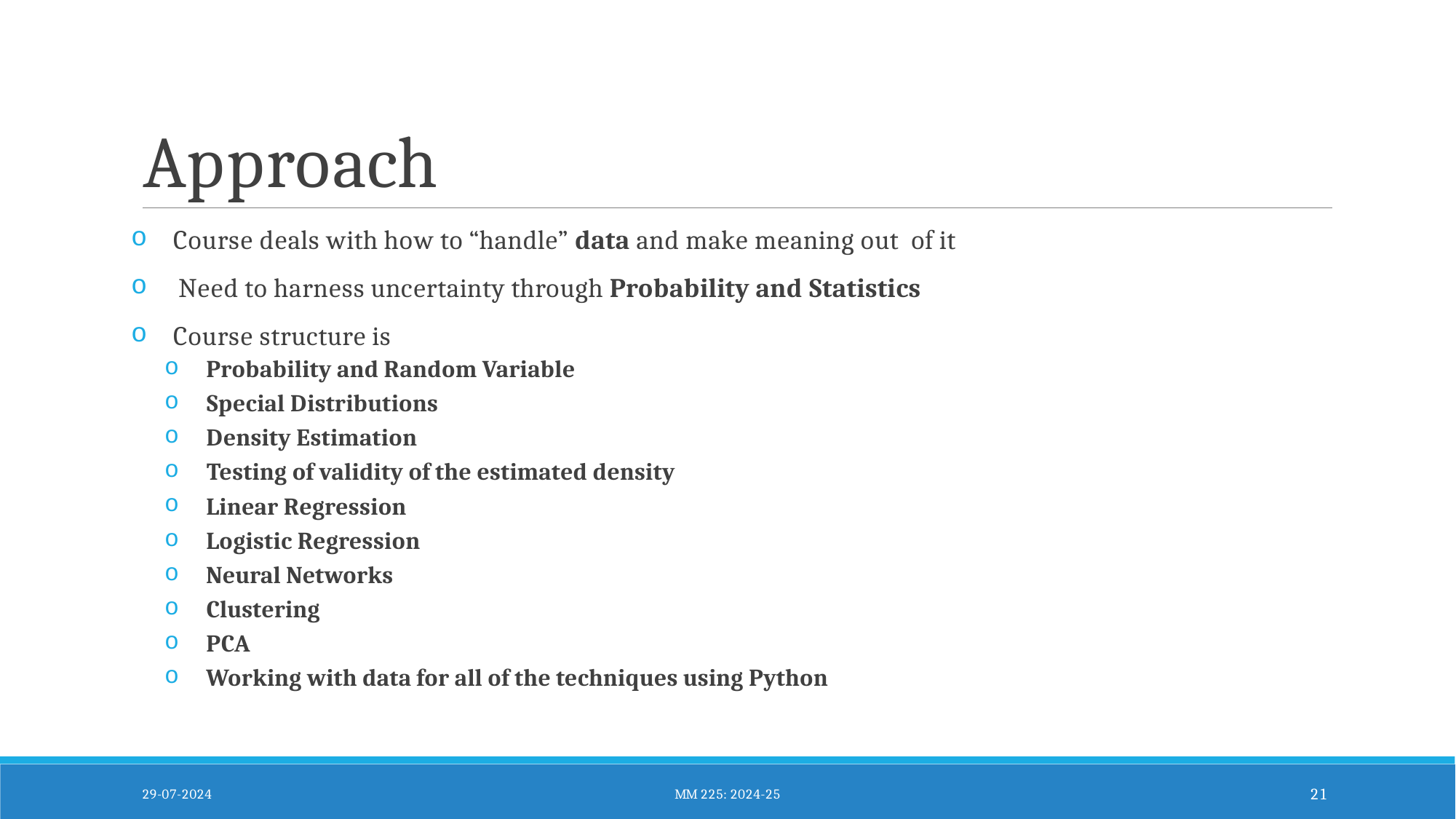

# Approach
Course deals with how to “handle” data and make meaning out  of it
 Need to harness uncertainty through Probability and Statistics
Course structure is
Probability and Random Variable
Special Distributions
Density Estimation
Testing of validity of the estimated density
Linear Regression
Logistic Regression
Neural Networks
Clustering
PCA
Working with data for all of the techniques using Python

29-07-2024
MM 225: 2024-25
21